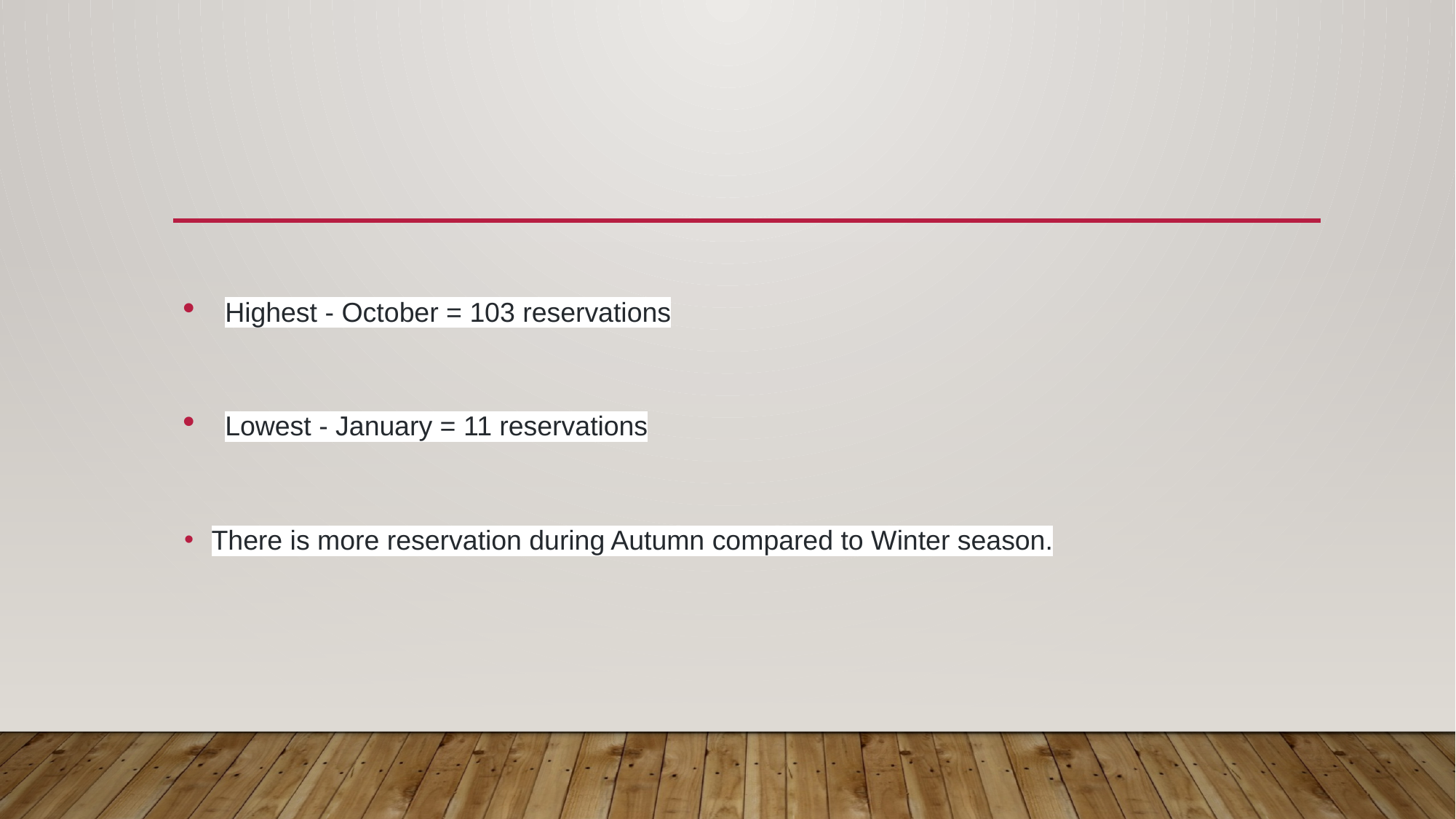

Highest - October = 103 reservations

Lowest - January = 11 reservations

There is more reservation during Autumn compared to Winter season.